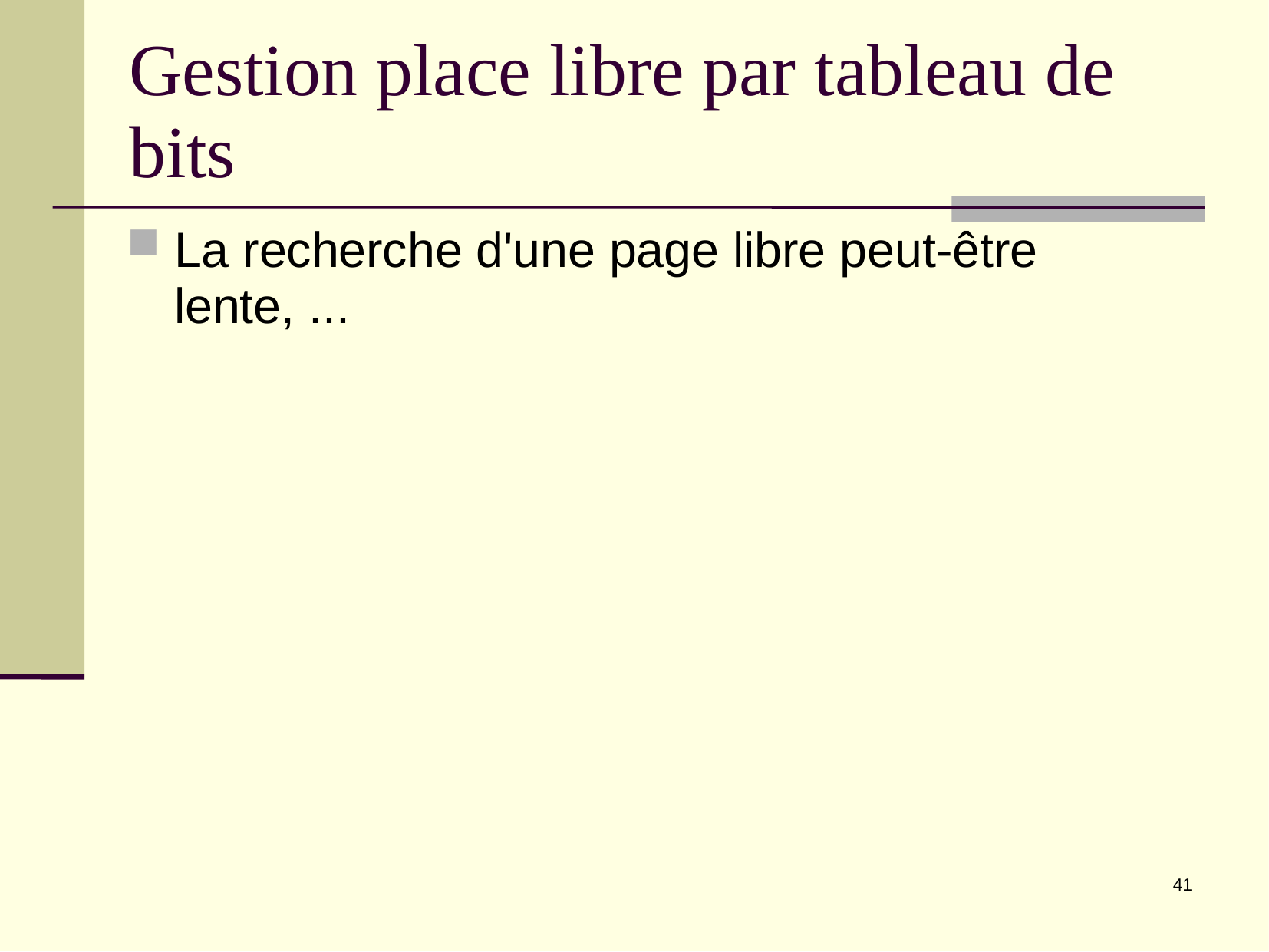

Gestion place libre par tableau de bits
La recherche d'une page libre peut-être lente, ...
41